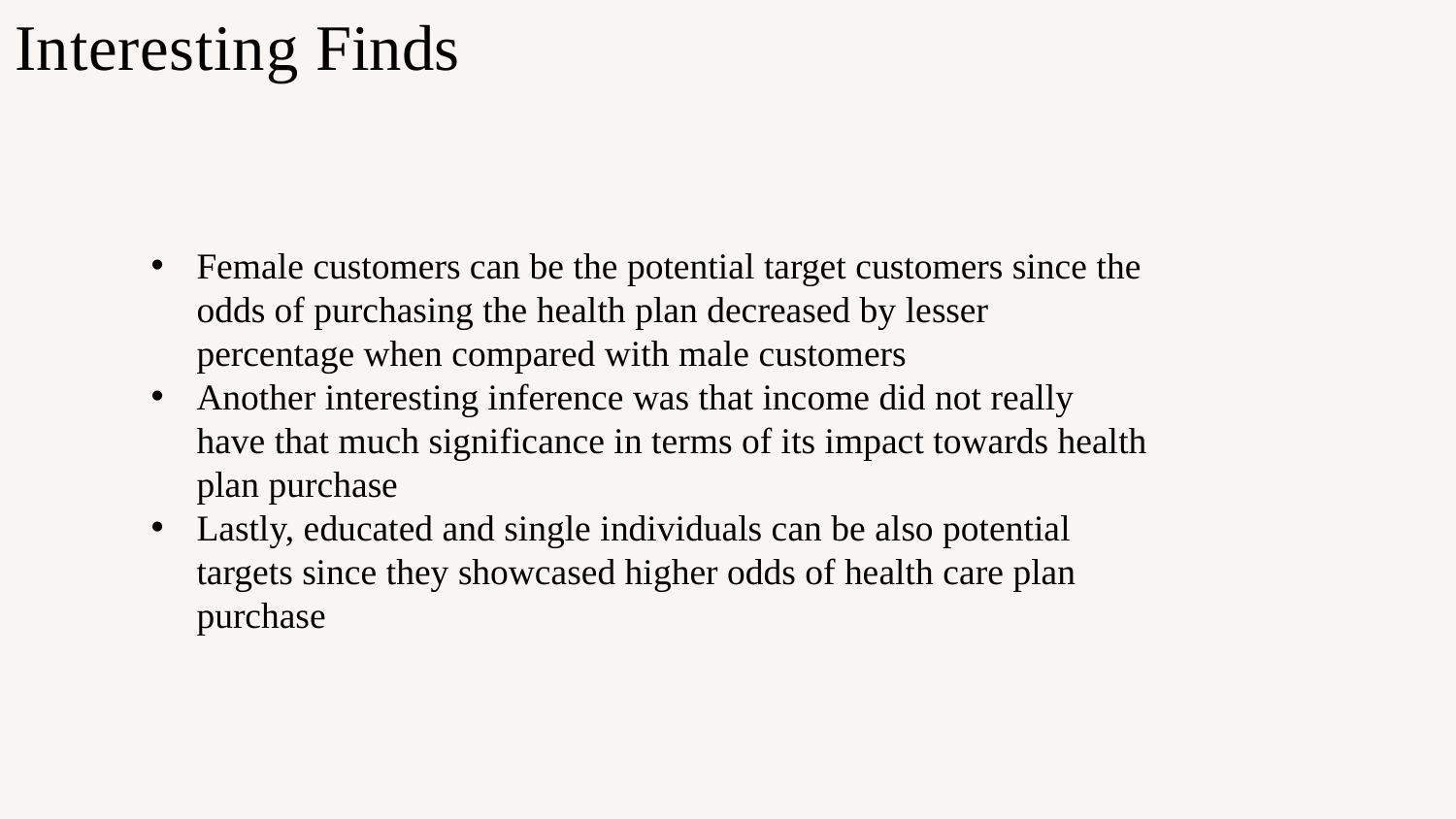

# Interesting Finds
Female customers can be the potential target customers since the odds of purchasing the health plan decreased by lesser percentage when compared with male customers
Another interesting inference was that income did not really have that much significance in terms of its impact towards health plan purchase
Lastly, educated and single individuals can be also potential targets since they showcased higher odds of health care plan purchase